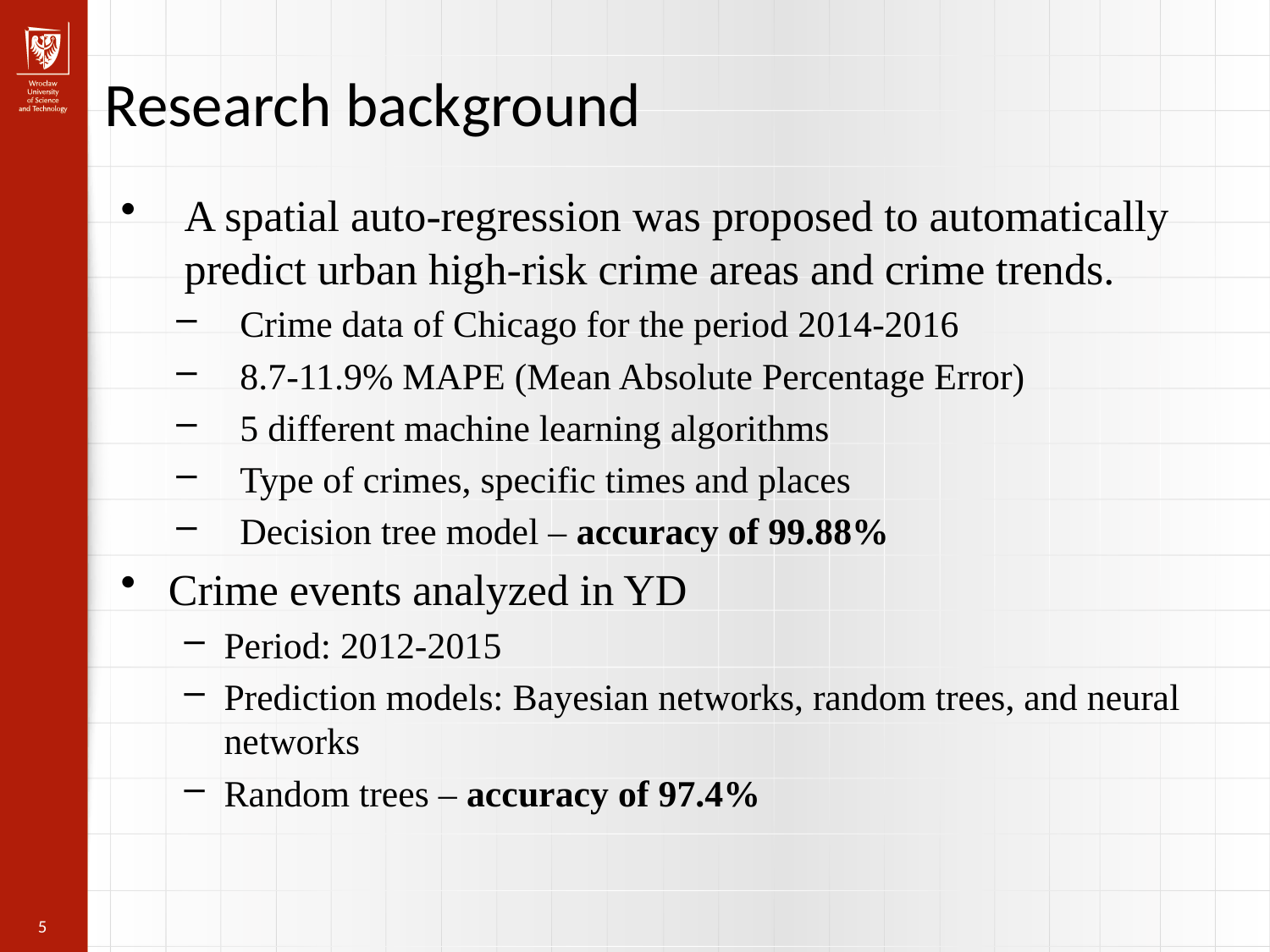

Research background
A spatial auto-regression was proposed to automatically predict urban high-risk crime areas and crime trends.
Crime data of Chicago for the period 2014-2016
8.7-11.9% MAPE (Mean Absolute Percentage Error)
5 different machine learning algorithms
Type of crimes, specific times and places
Decision tree model – accuracy of 99.88%
Crime events analyzed in YD
Period: 2012-2015
Prediction models: Bayesian networks, random trees, and neural networks
Random trees – accuracy of 97.4%